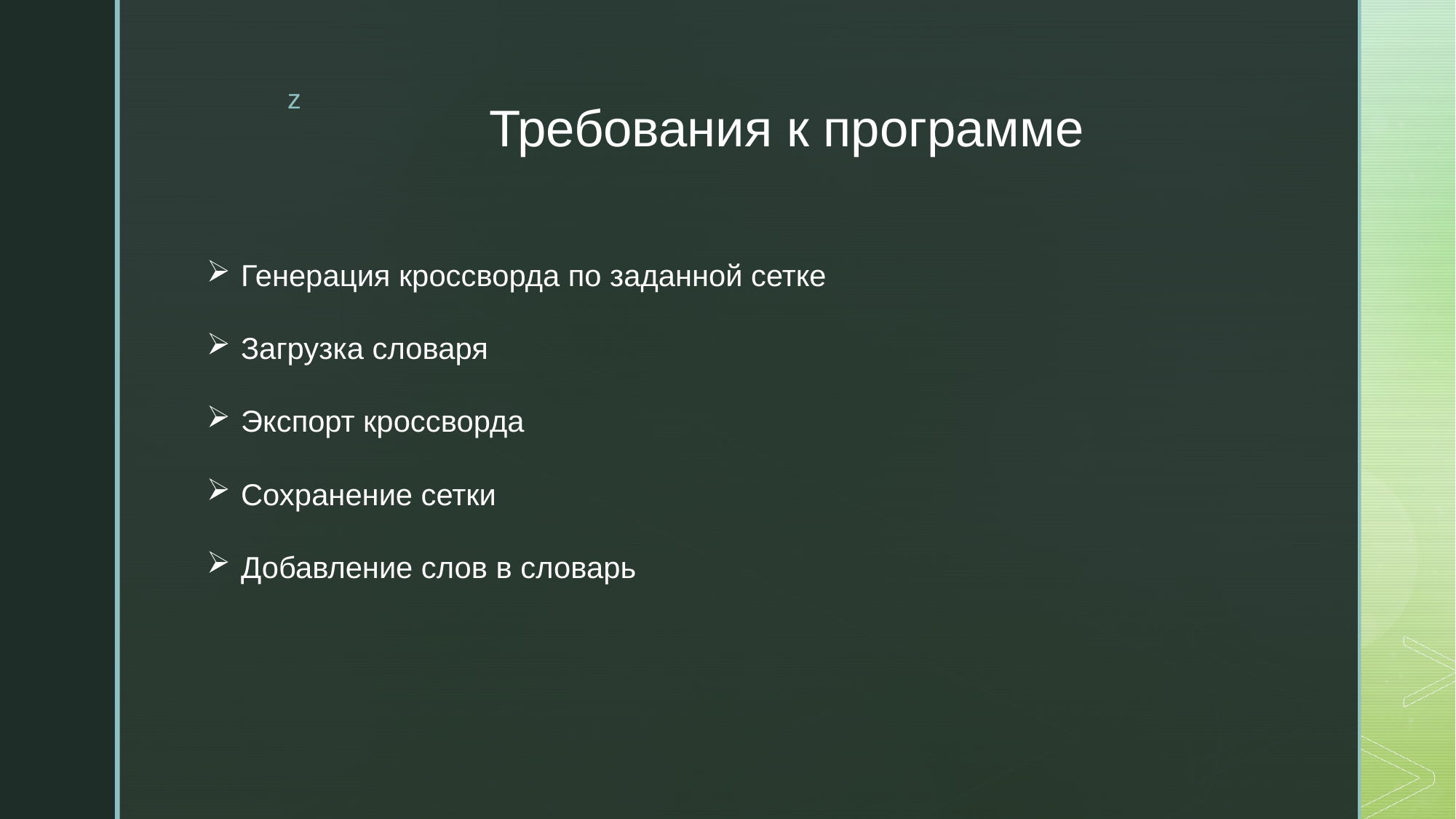

# Требования к программе
Генерация кроссворда по заданной сетке
Загрузка словаря
Экспорт кроссворда
Сохранение сетки
Добавление слов в словарь